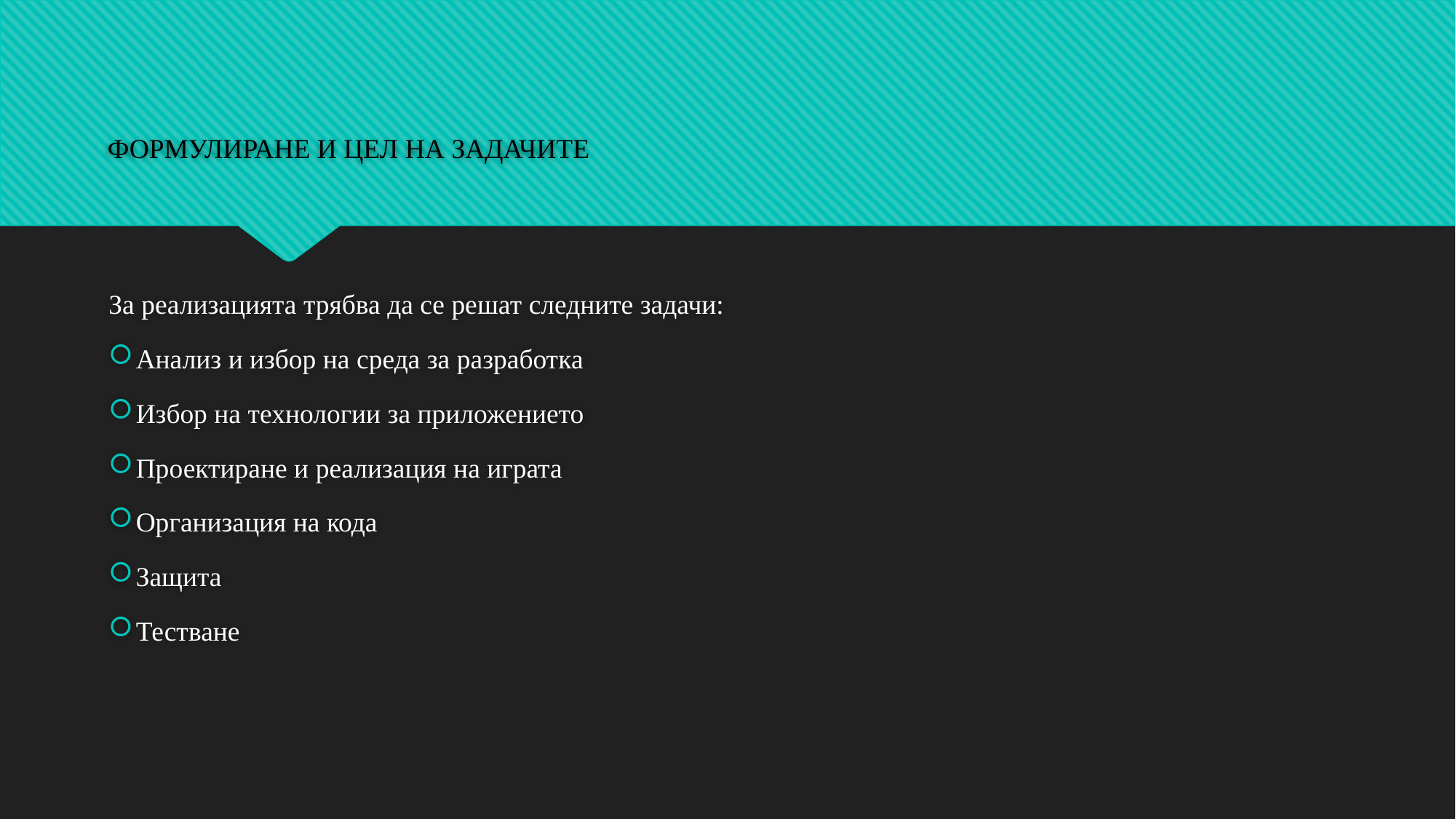

# Формулиране и цел на задачите
За реализацията трябва да се решат следните задачи:
Анализ и избор на среда за разработка
Избор на технологии за приложението
Проектиране и реализация на играта
Организация на кода
Защита
Тестване